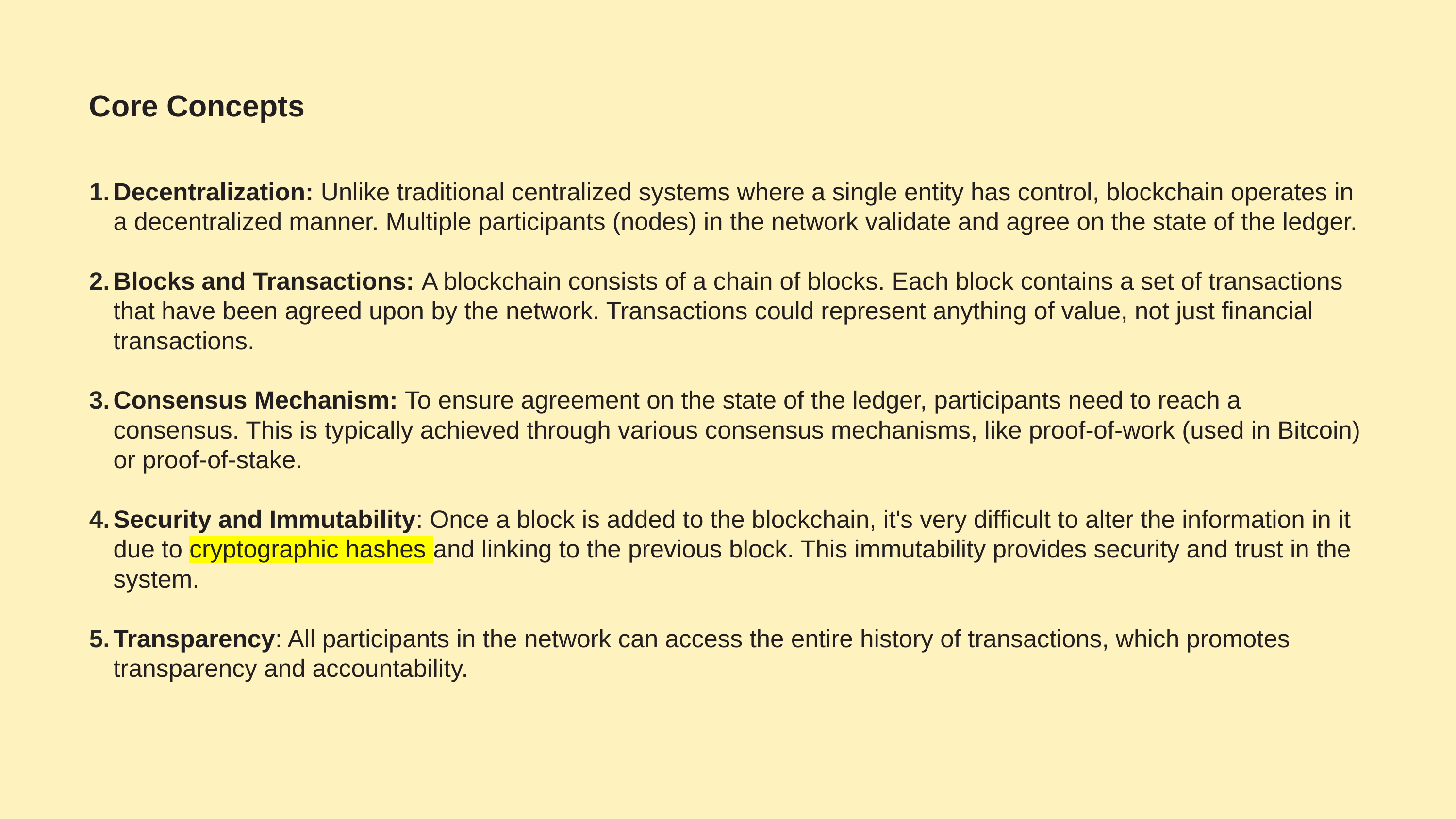

# Core Concepts
Decentralization: Unlike traditional centralized systems where a single entity has control, blockchain operates in a decentralized manner. Multiple participants (nodes) in the network validate and agree on the state of the ledger.

Blocks and Transactions: A blockchain consists of a chain of blocks. Each block contains a set of transactions that have been agreed upon by the network. Transactions could represent anything of value, not just financial transactions.

Consensus Mechanism: To ensure agreement on the state of the ledger, participants need to reach a consensus. This is typically achieved through various consensus mechanisms, like proof-of-work (used in Bitcoin) or proof-of-stake.

Security and Immutability: Once a block is added to the blockchain, it's very difficult to alter the information in it due to cryptographic hashes and linking to the previous block. This immutability provides security and trust in the system.

Transparency: All participants in the network can access the entire history of transactions, which promotes transparency and accountability.